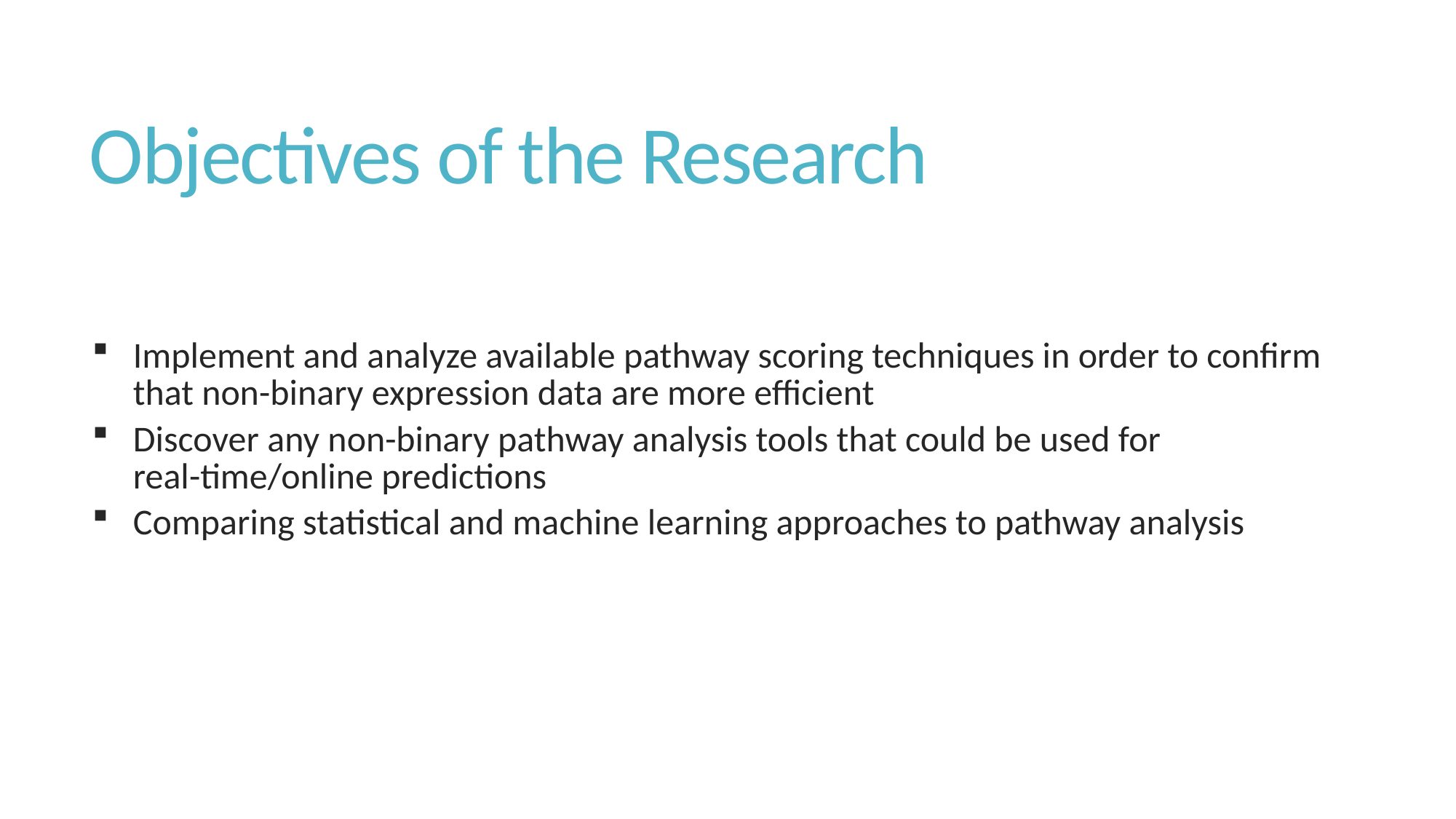

# Objectives of the Research
Implement and analyze available pathway scoring techniques in order to confirm that non-binary expression data are more efficient
Discover any non-binary pathway analysis tools that could be used for real-time/online predictions
Comparing statistical and machine learning approaches to pathway analysis